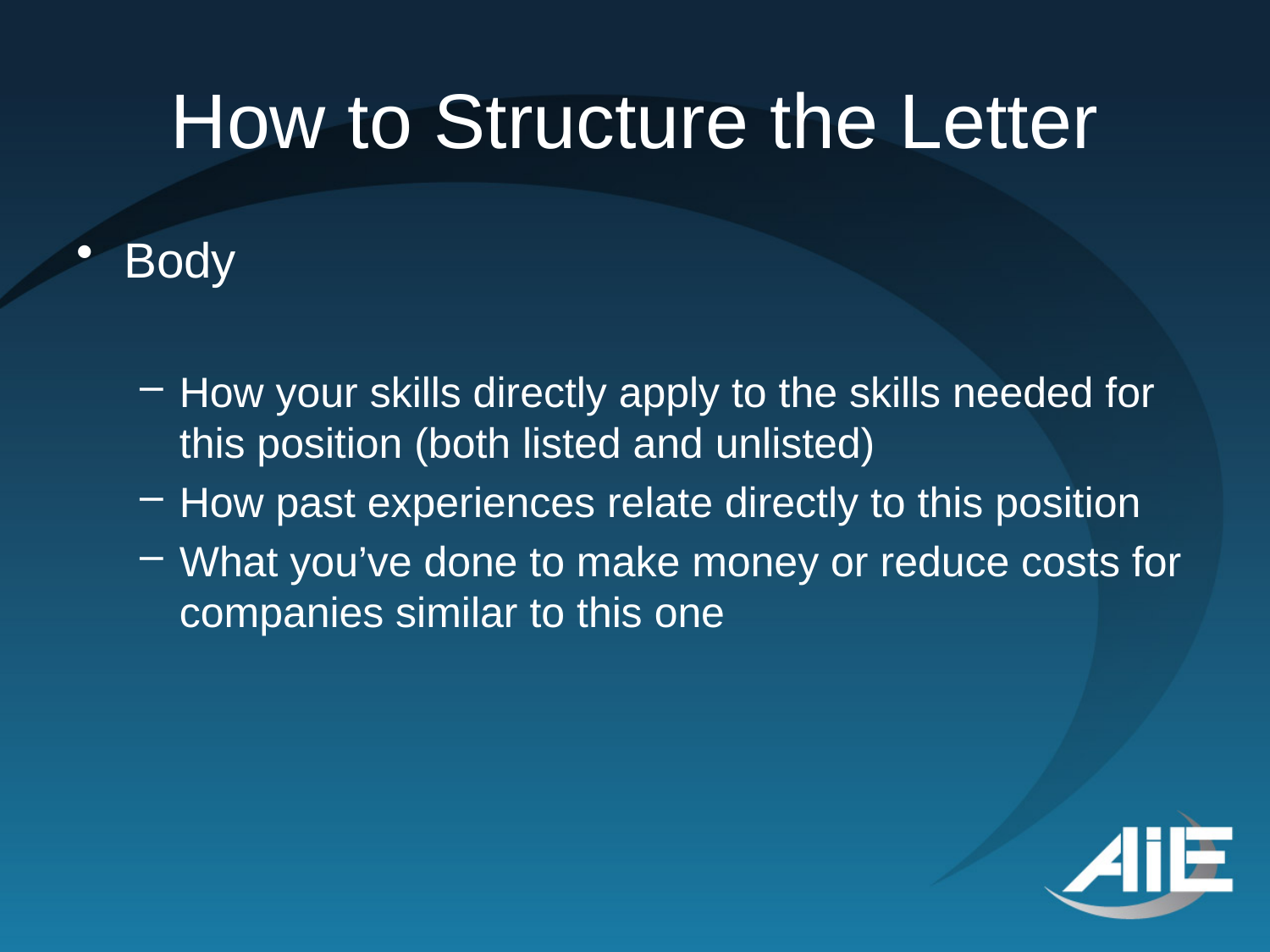

# How to Structure the Letter
Body

How your skills directly apply to the skills needed for this position (both listed and unlisted)
How past experiences relate directly to this position
What you’ve done to make money or reduce costs for companies similar to this one